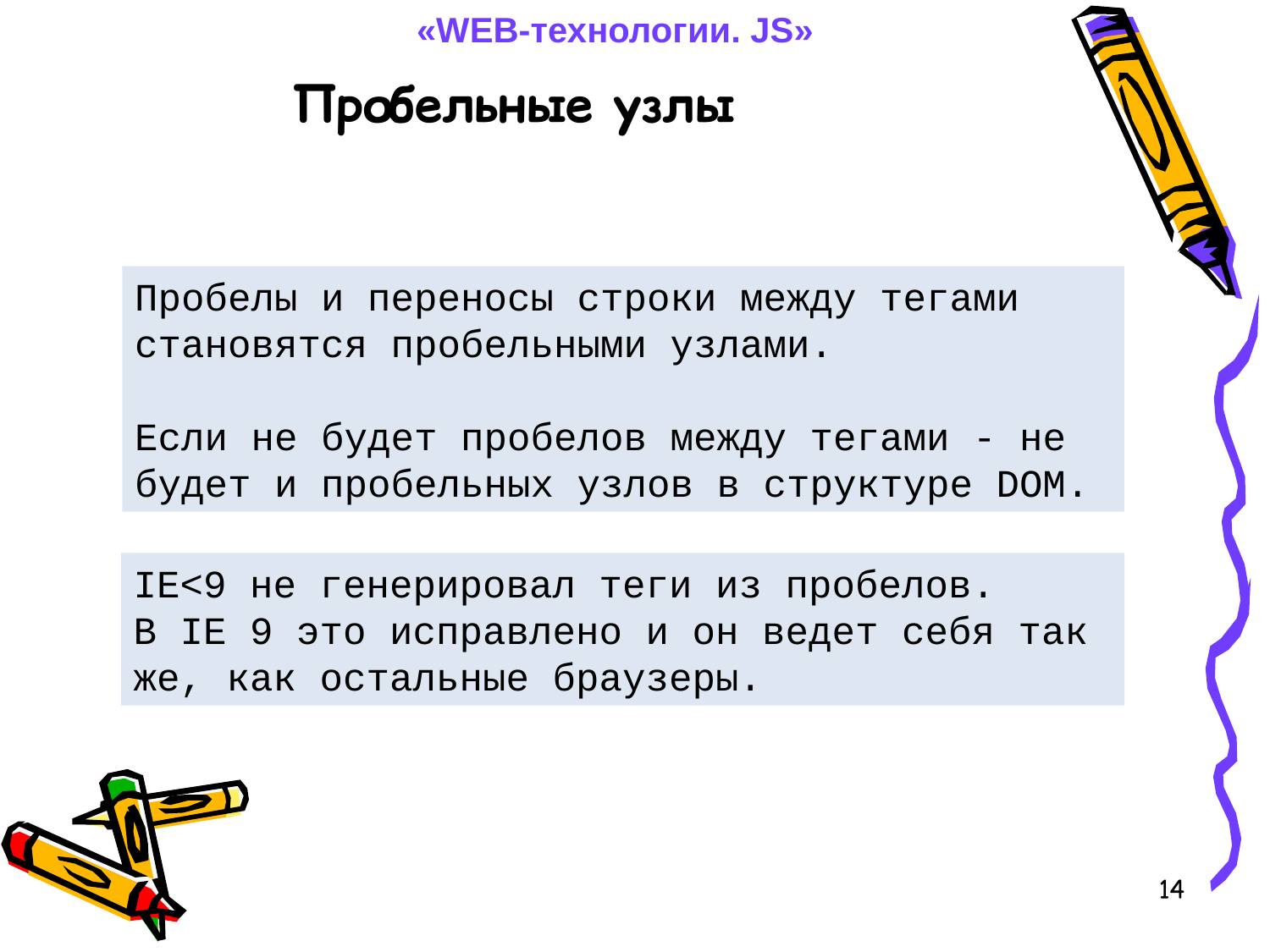

«WEB-технологии. JS»
Пробельные узлы
Пробелы и переносы строки между тегами становятся пробельными узлами.

Если не будет пробелов между тегами - не будет и пробельных узлов в структуре DOM.
IE<9 не генерировал теги из пробелов.
В IE 9 это исправлено и он ведет себя так же, как остальные браузеры.
14